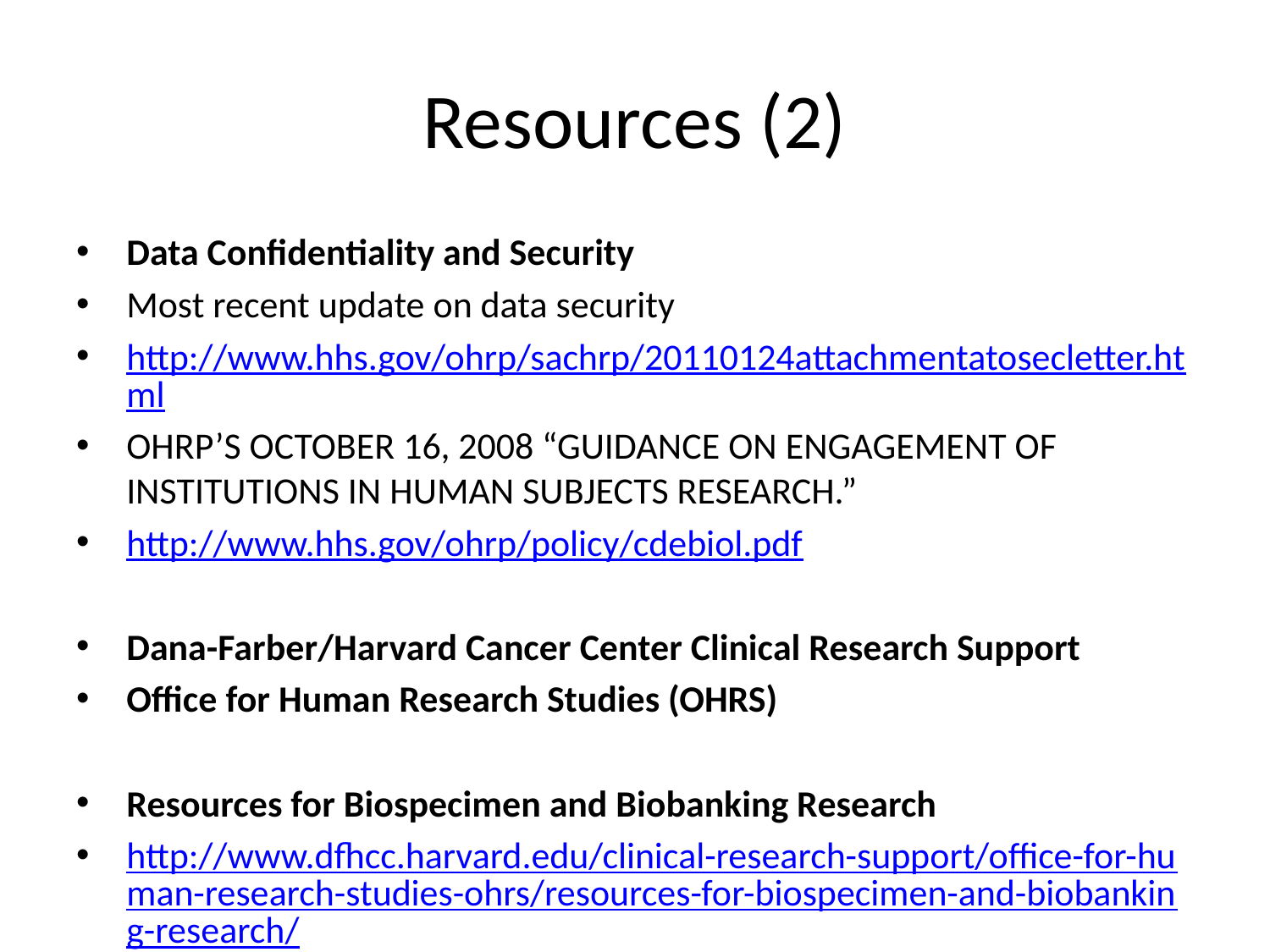

# Resources (2)
Data Confidentiality and Security
Most recent update on data security
http://www.hhs.gov/ohrp/sachrp/20110124attachmentatosecletter.html
OHRP’S OCTOBER 16, 2008 “GUIDANCE ON ENGAGEMENT OF INSTITUTIONS IN HUMAN SUBJECTS RESEARCH.”
http://www.hhs.gov/ohrp/policy/cdebiol.pdf

Dana-Farber/Harvard Cancer Center Clinical Research Support
Office for Human Research Studies (OHRS)

Resources for Biospecimen and Biobanking Research
http://www.dfhcc.harvard.edu/clinical-research-support/office-for-human-research-studies-ohrs/resources-for-biospecimen-and-biobanking-research/